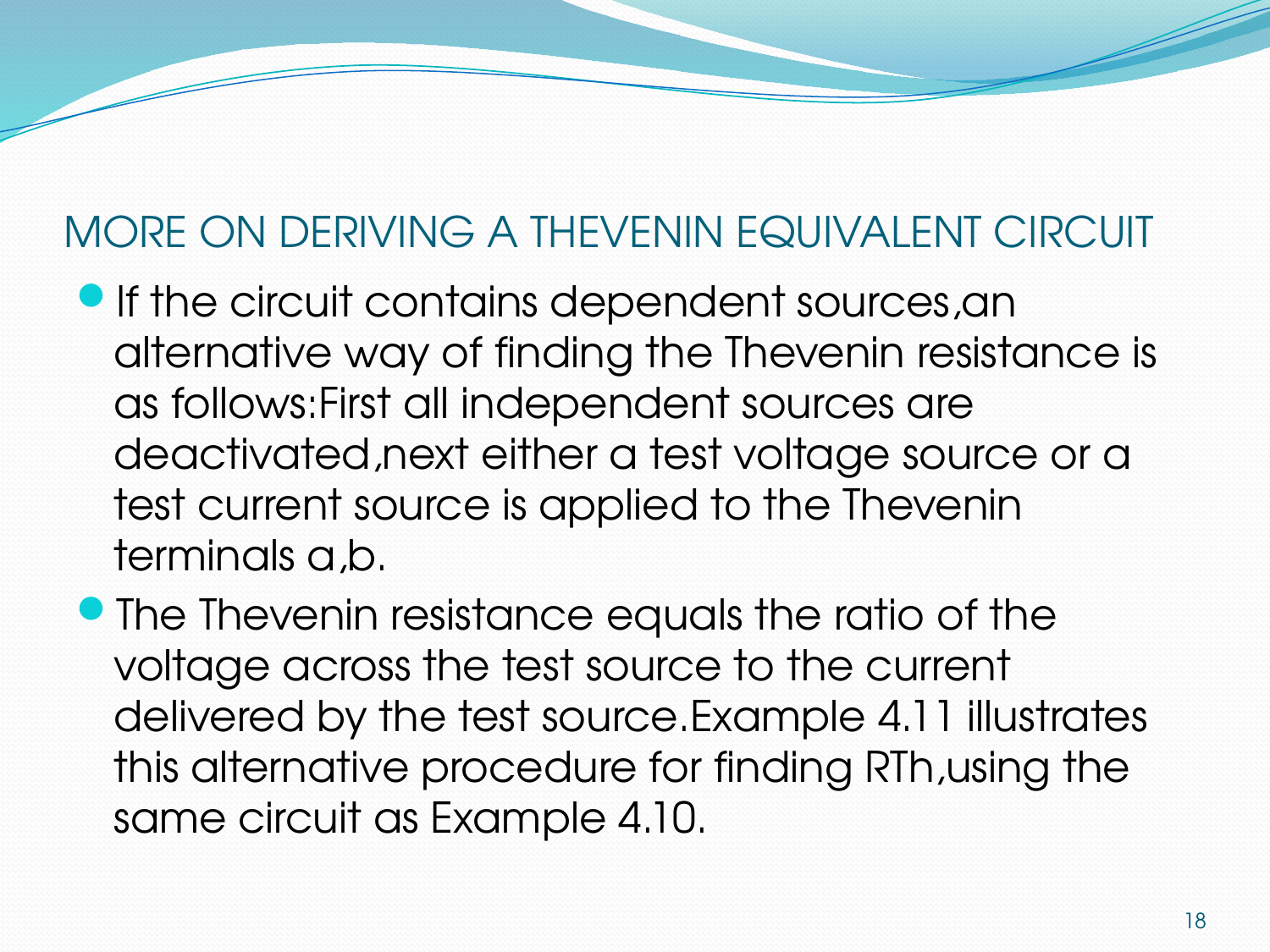

# MORE ON DERIVING A THEVENIN EQUIVALENT CIRCUIT
If the circuit contains dependent sources,an alternative way of finding the Thevenin resistance is as follows:First all independent sources are deactivated,next either a test voltage source or a test current source is applied to the Thevenin terminals a,b.
The Thevenin resistance equals the ratio of the voltage across the test source to the current delivered by the test source.Example 4.11 illustrates this alternative procedure for finding RTh,using the same circuit as Example 4.10.
18